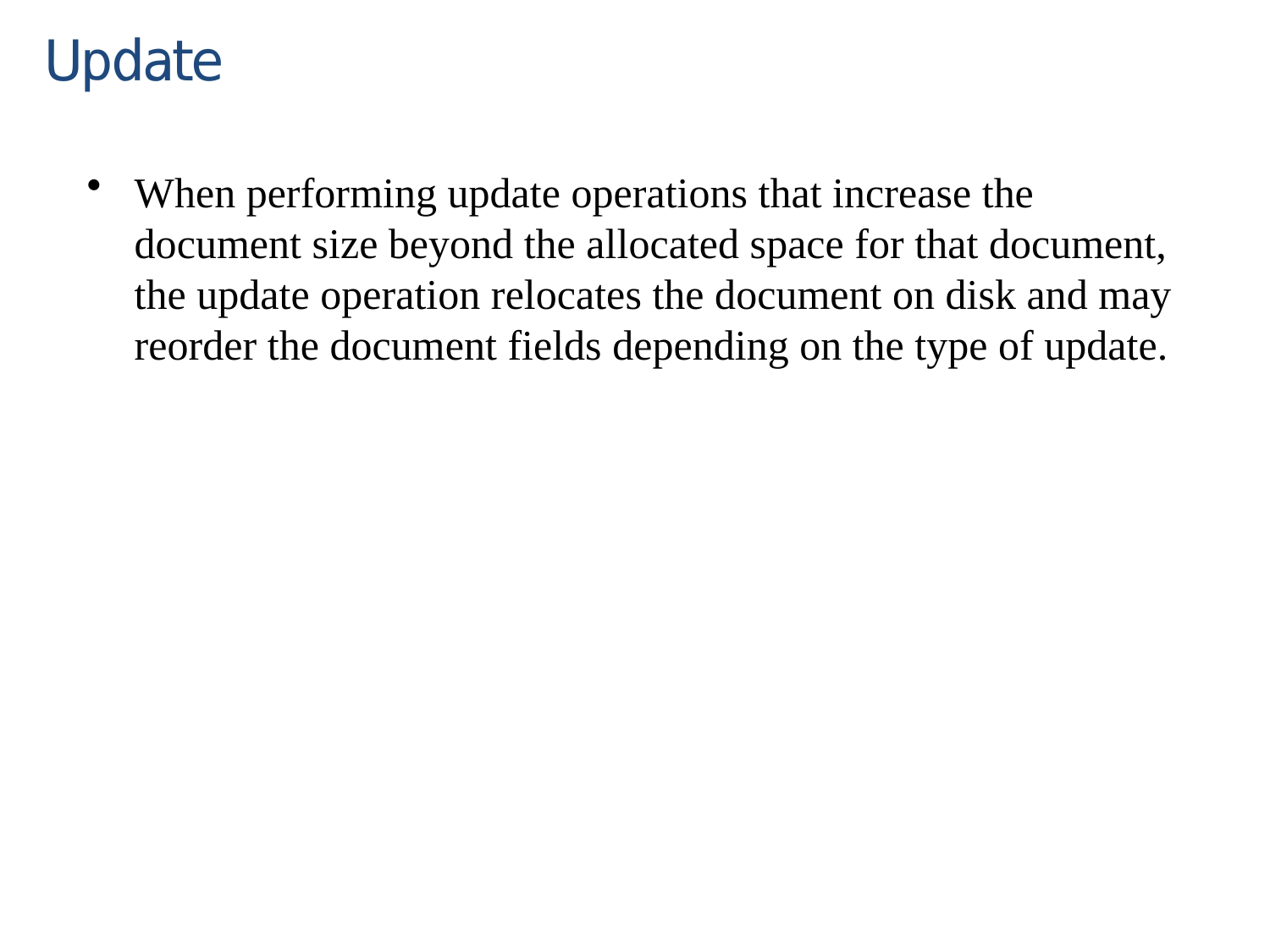

# Update
When performing update operations that increase the document size beyond the allocated space for that document, the update operation relocates the document on disk and may reorder the document fields depending on the type of update.